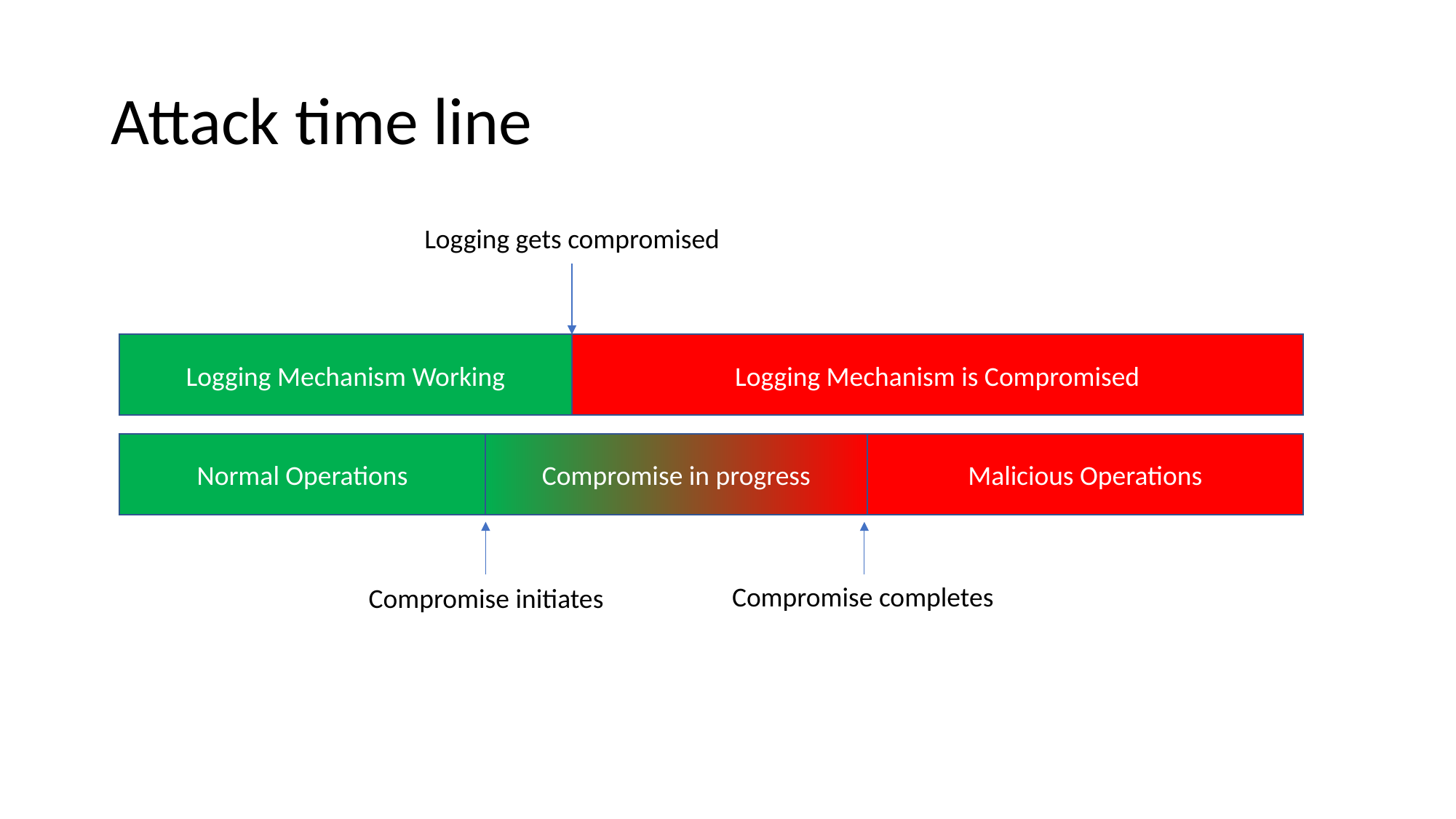

# Attack time line
Logging gets compromised
Logging Mechanism Working
Logging Mechanism is Compromised
Normal Operations
Compromise in progress
Malicious Operations
Compromise completes
Compromise initiates